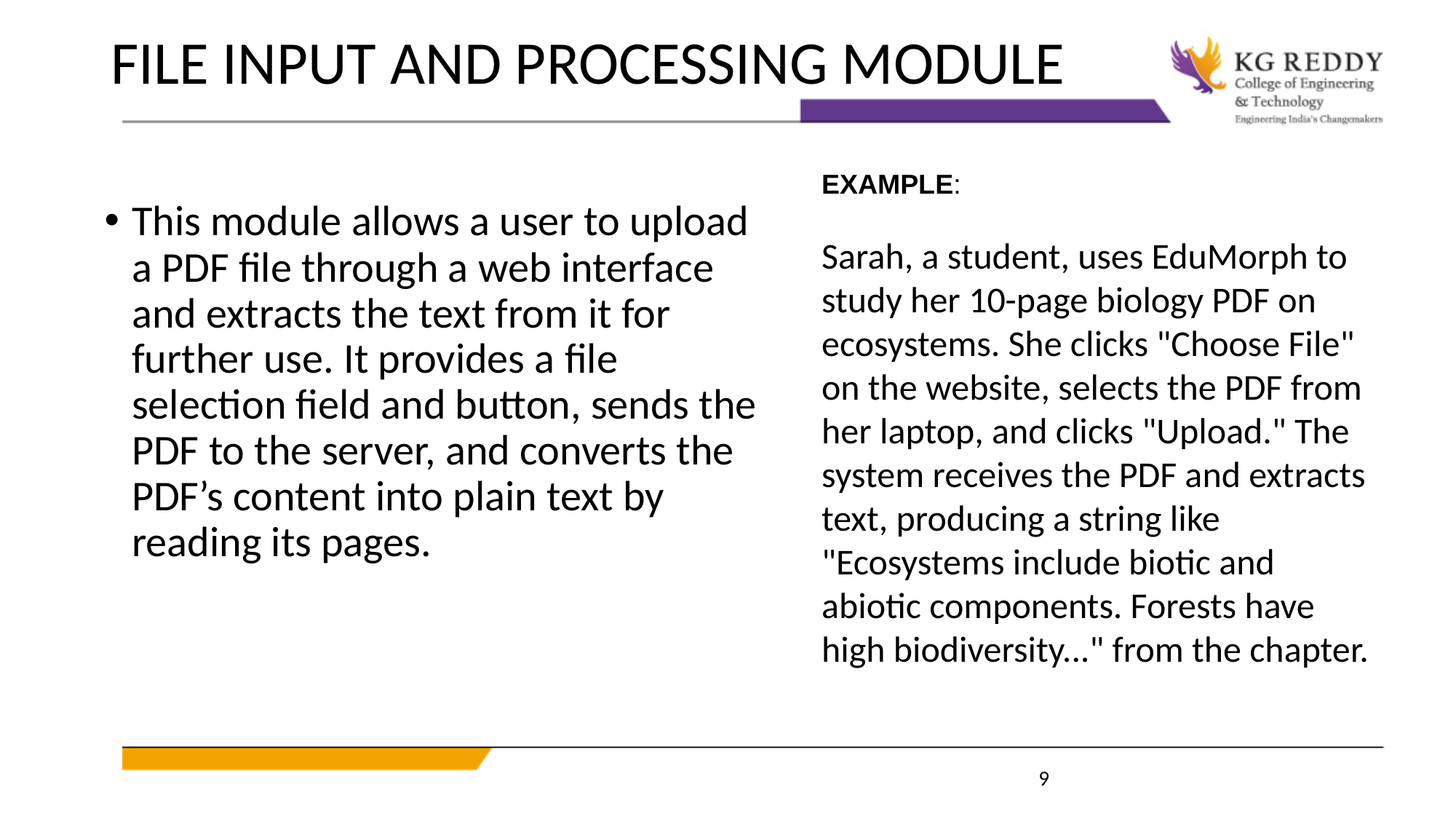

# FILE INPUT AND PROCESSING MODULE
EXAMPLE:

Sarah, a student, uses EduMorph to study her 10-page biology PDF on ecosystems. She clicks "Choose File" on the website, selects the PDF from her laptop, and clicks "Upload." The system receives the PDF and extracts text, producing a string like "Ecosystems include biotic and abiotic components. Forests have high biodiversity..." from the chapter.

This module allows a user to upload a PDF file through a web interface and extracts the text from it for further use. It provides a file selection field and button, sends the PDF to the server, and converts the PDF’s content into plain text by reading its pages.

9